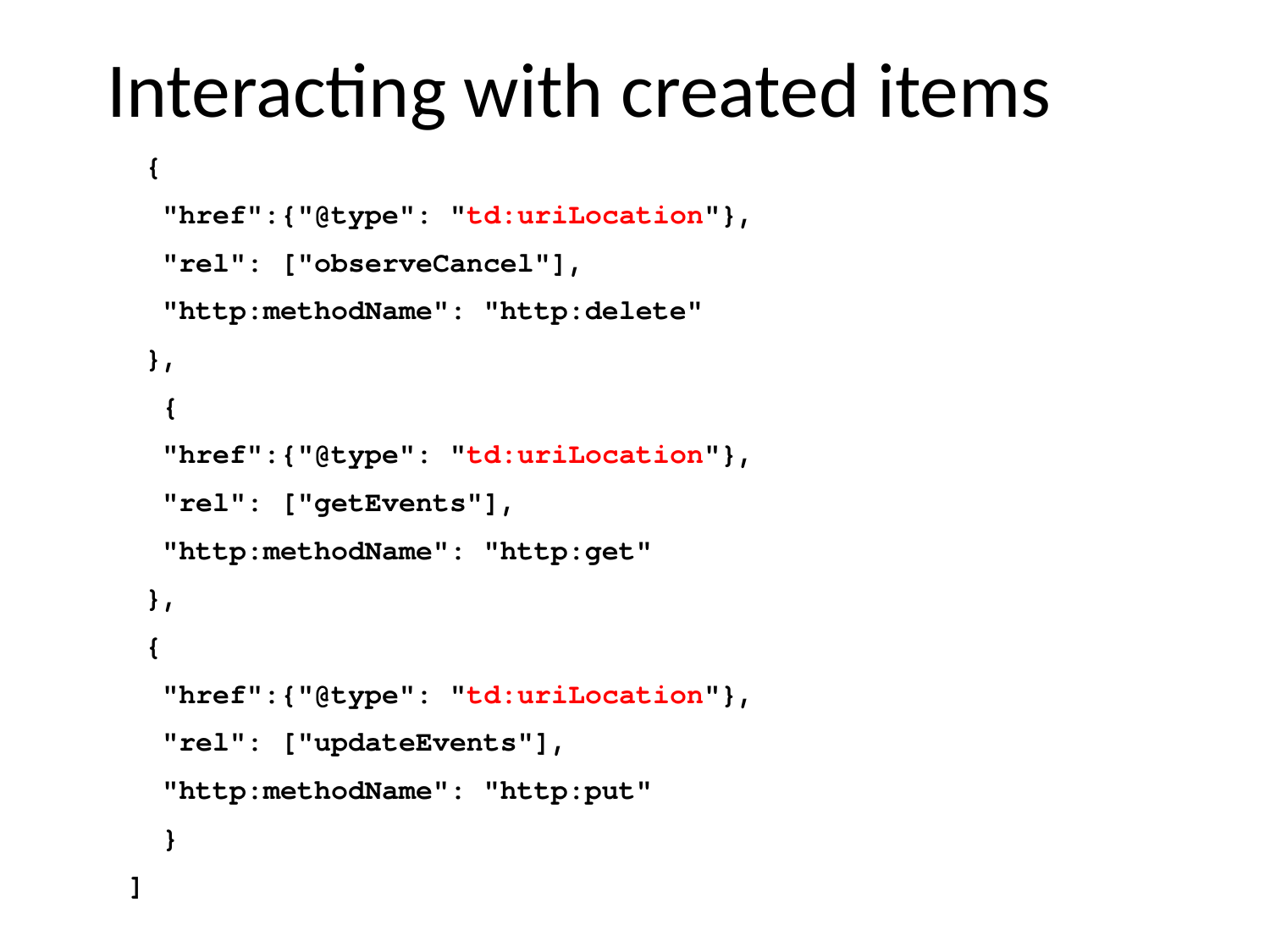

# Interacting with created items
 {
  "href":{"@type": "td:uriLocation"},
  "rel": ["observeCancel"],
  "http:methodName": "http:delete"
 },
  {
  "href":{"@type": "td:uriLocation"},
  "rel": ["getEvents"],
  "http:methodName": "http:get"
 },
 {
  "href":{"@type": "td:uriLocation"},
  "rel": ["updateEvents"],
  "http:methodName": "http:put"
  }
]